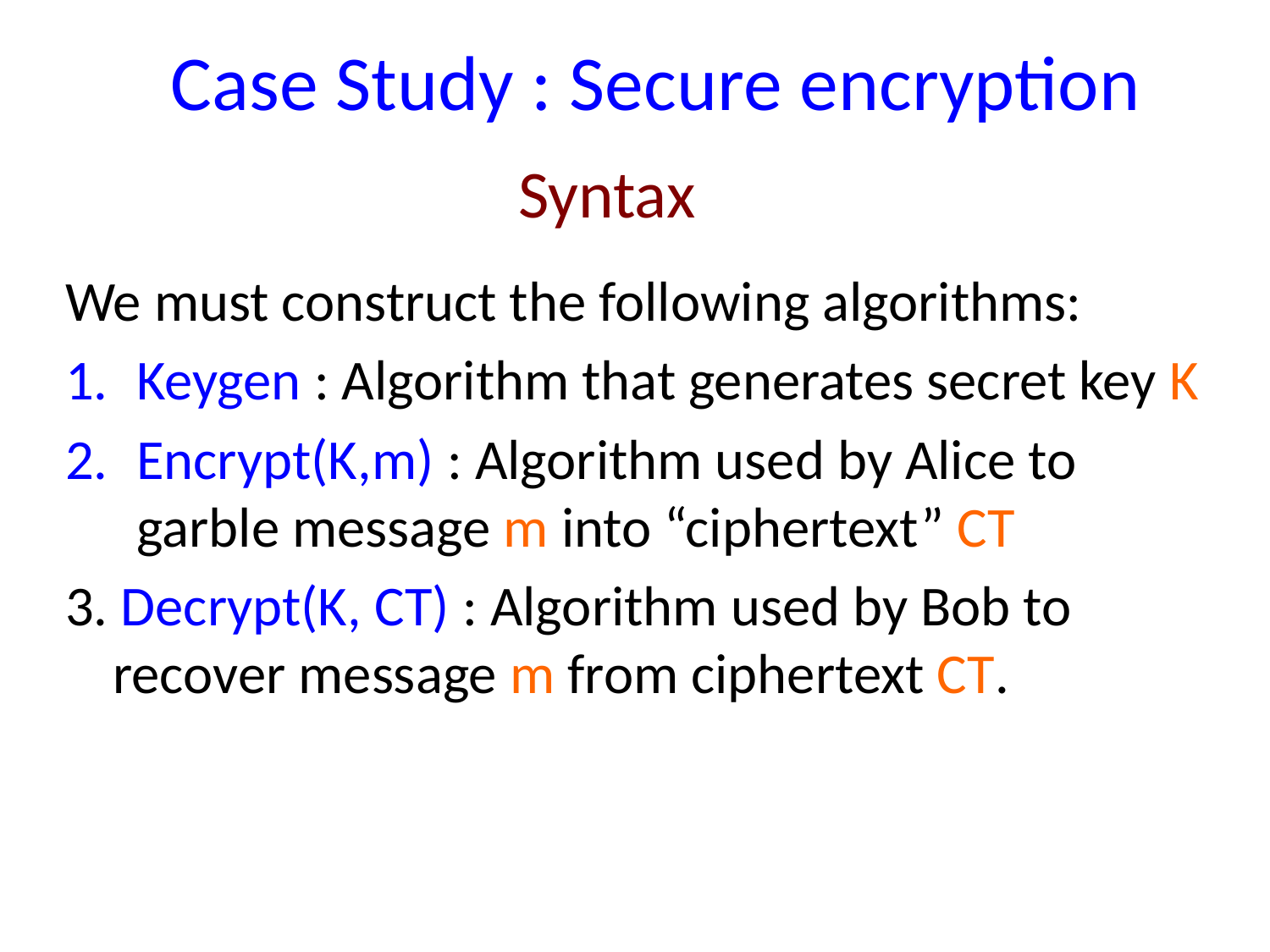

Case Study : Secure encryption
Syntax
We must construct the following algorithms:
Keygen : Algorithm that generates secret key K
Encrypt(K,m) : Algorithm used by Alice to garble message m into “ciphertext” CT
3. Decrypt(K, CT) : Algorithm used by Bob to recover message m from ciphertext CT.